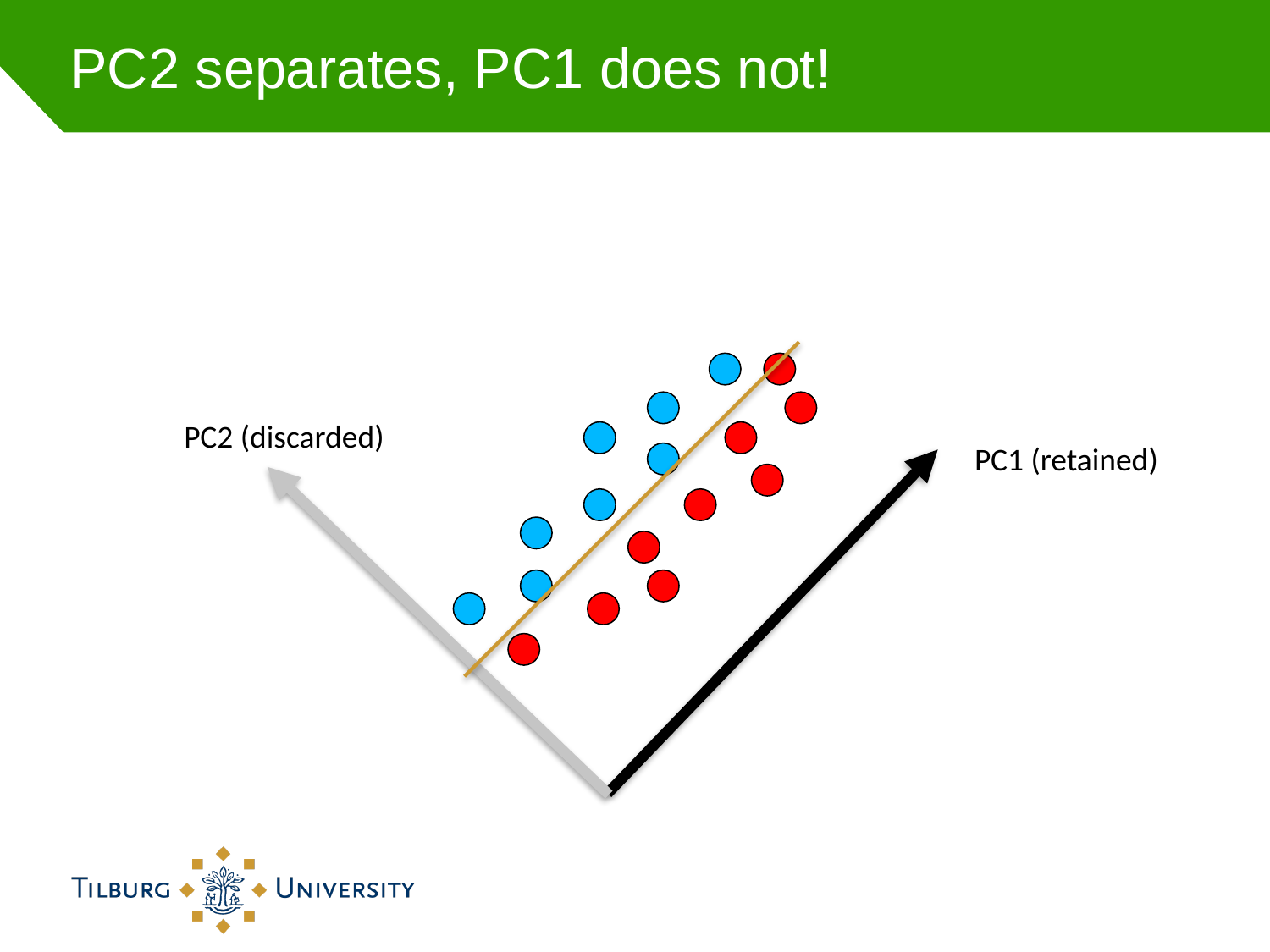

# PC2 separates, PC1 does not!

PC2 (discarded)
PC1 (retained)